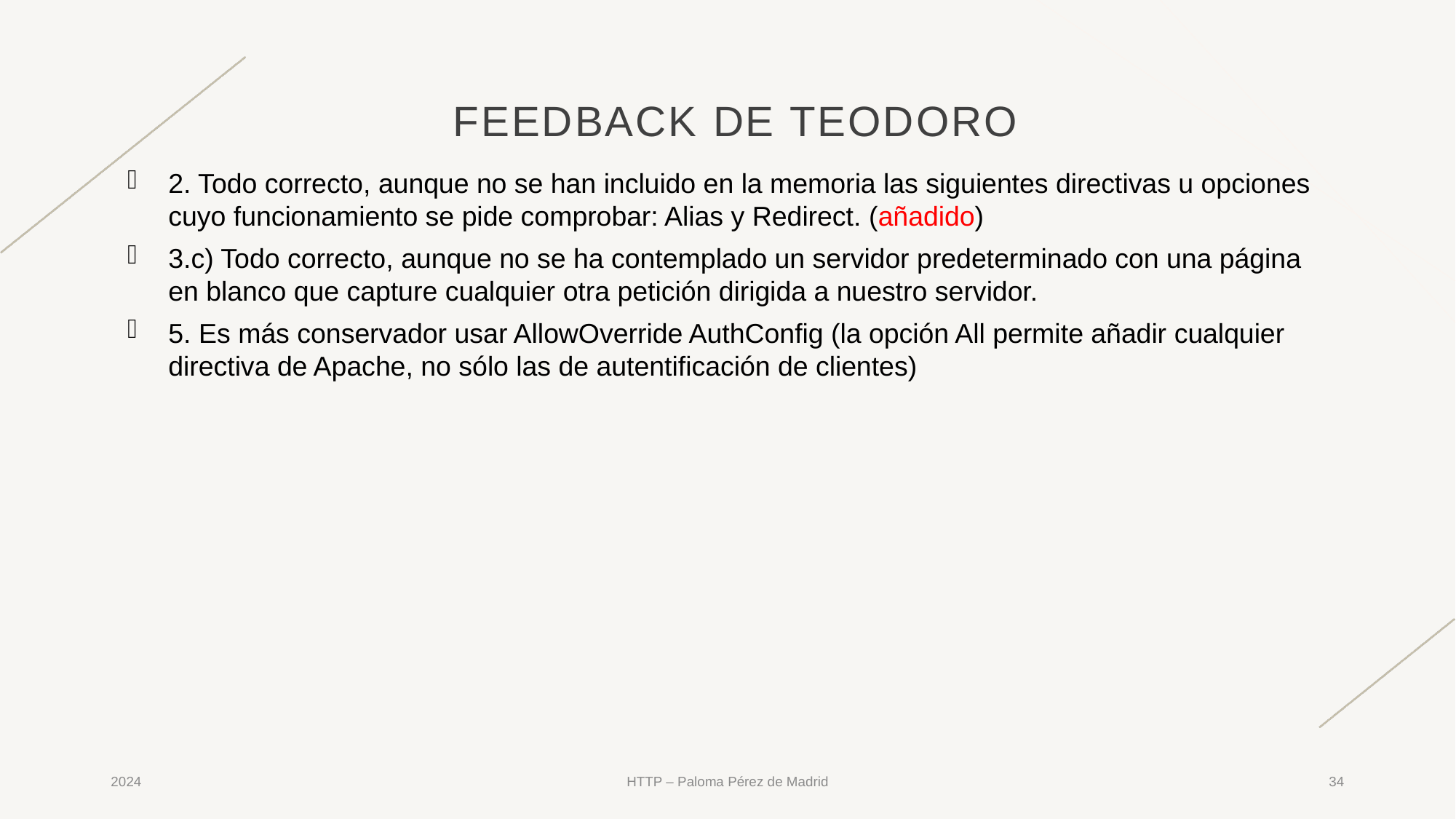

# Feedback de teodoro
2. Todo correcto, aunque no se han incluido en la memoria las siguientes directivas u opciones cuyo funcionamiento se pide comprobar: Alias y Redirect. (añadido)
3.c) Todo correcto, aunque no se ha contemplado un servidor predeterminado con una página en blanco que capture cualquier otra petición dirigida a nuestro servidor.
5. Es más conservador usar AllowOverride AuthConfig (la opción All permite añadir cualquier directiva de Apache, no sólo las de autentificación de clientes)
2024
HTTP – Paloma Pérez de Madrid
34